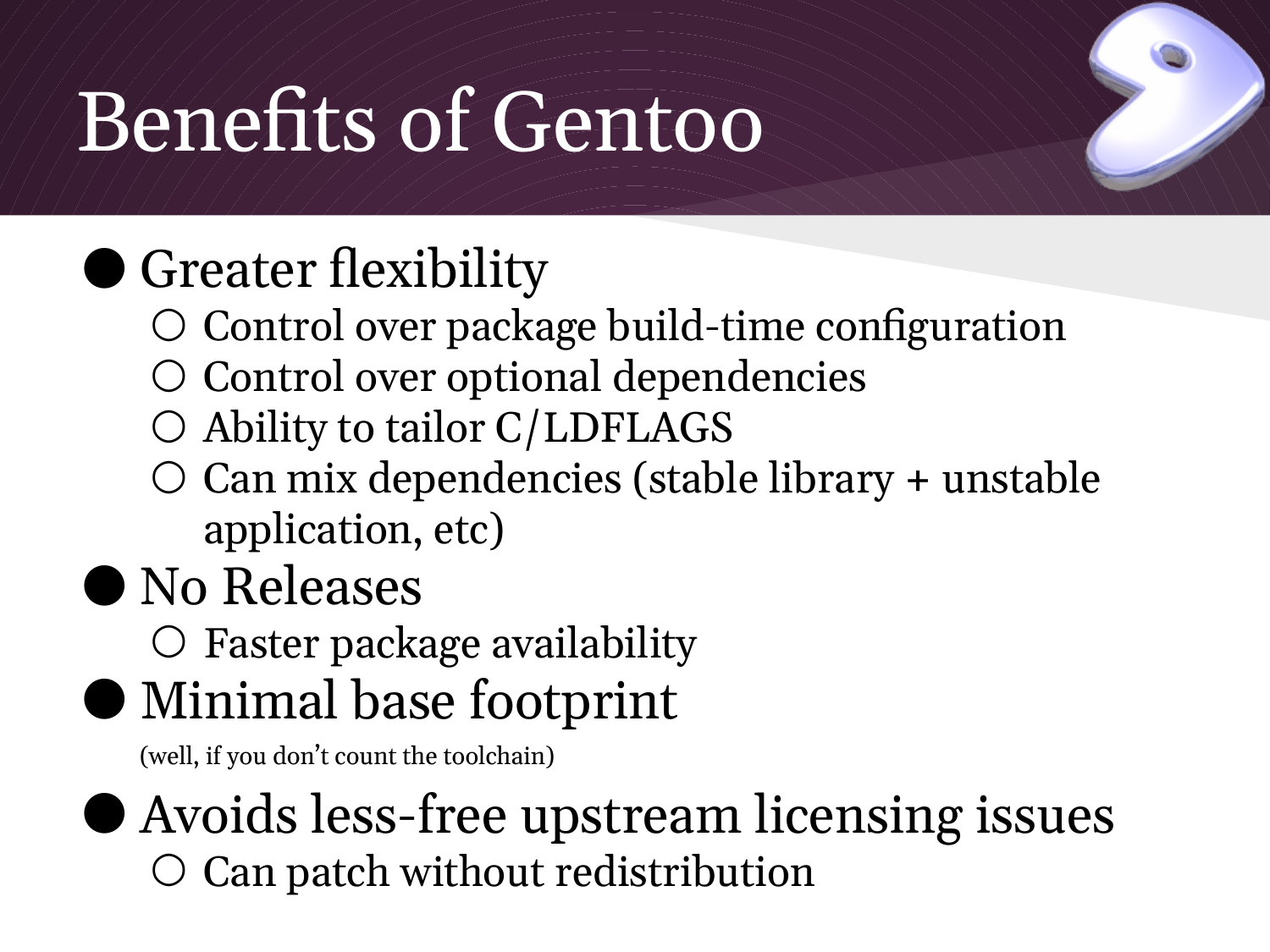

# Benefits of Gentoo
Greater flexibility
Control over package build-time configuration
Control over optional dependencies
Ability to tailor C/LDFLAGS
Can mix dependencies (stable library + unstable application, etc)
No Releases
Faster package availability
Minimal base footprint
(well, if you don’t count the toolchain)
Avoids less-free upstream licensing issues
Can patch without redistribution